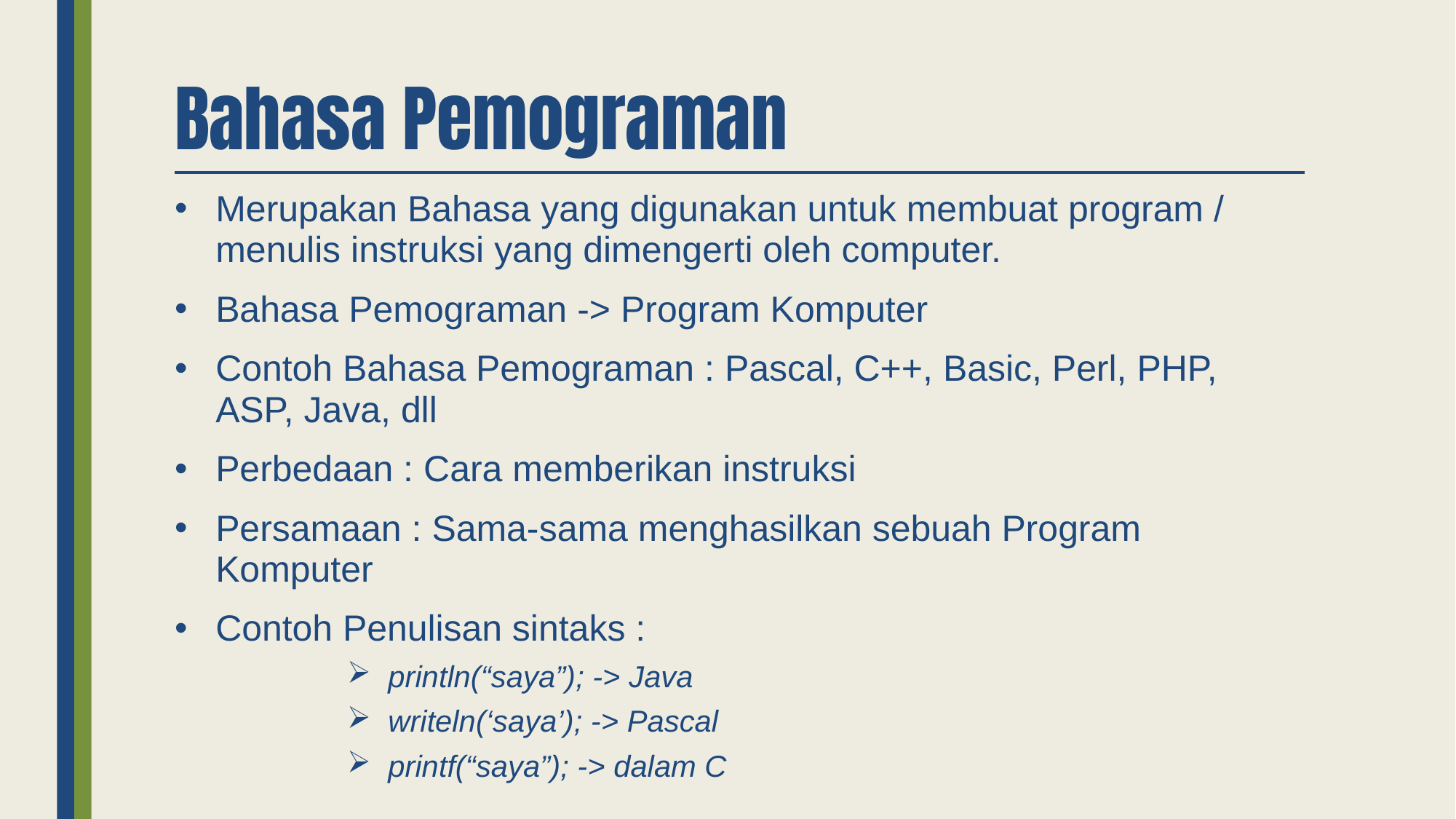

# Bahasa Pemograman
Merupakan Bahasa yang digunakan untuk membuat program / menulis instruksi yang dimengerti oleh computer.
Bahasa Pemograman -> Program Komputer
Contoh Bahasa Pemograman : Pascal, C++, Basic, Perl, PHP, ASP, Java, dll
Perbedaan : Cara memberikan instruksi
Persamaan : Sama-sama menghasilkan sebuah Program Komputer
Contoh Penulisan sintaks :
println(“saya”); -> Java
writeln(‘saya’); -> Pascal
printf(“saya”); -> dalam C